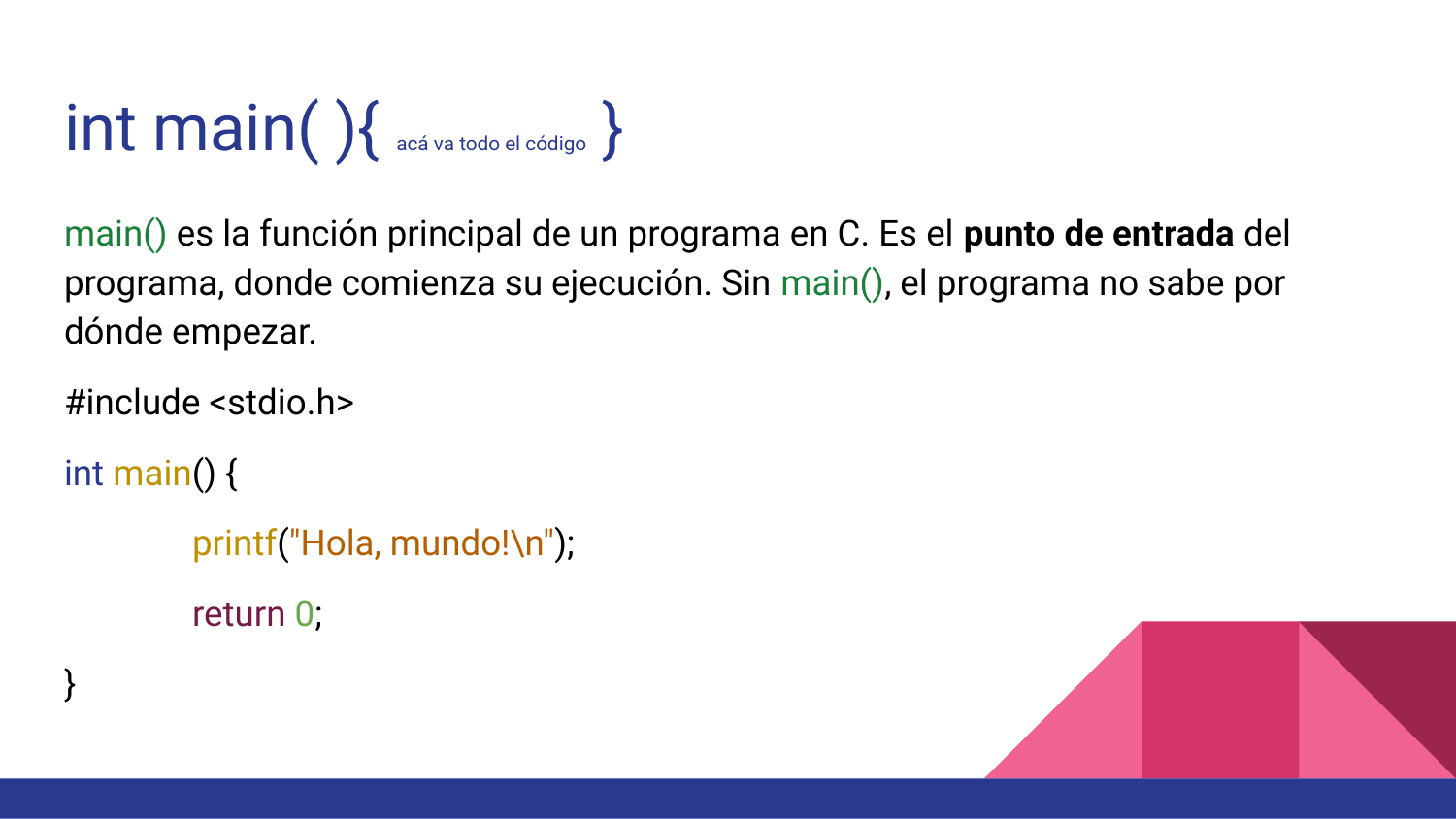

# int main( ){ acá va todo el código }
main() es la función principal de un programa en C. Es el punto de entrada del programa, donde comienza su ejecución. Sin main(), el programa no sabe por dónde empezar.
#include <stdio.h>
int main() {
	printf("Hola, mundo!\n");
	return 0;
}